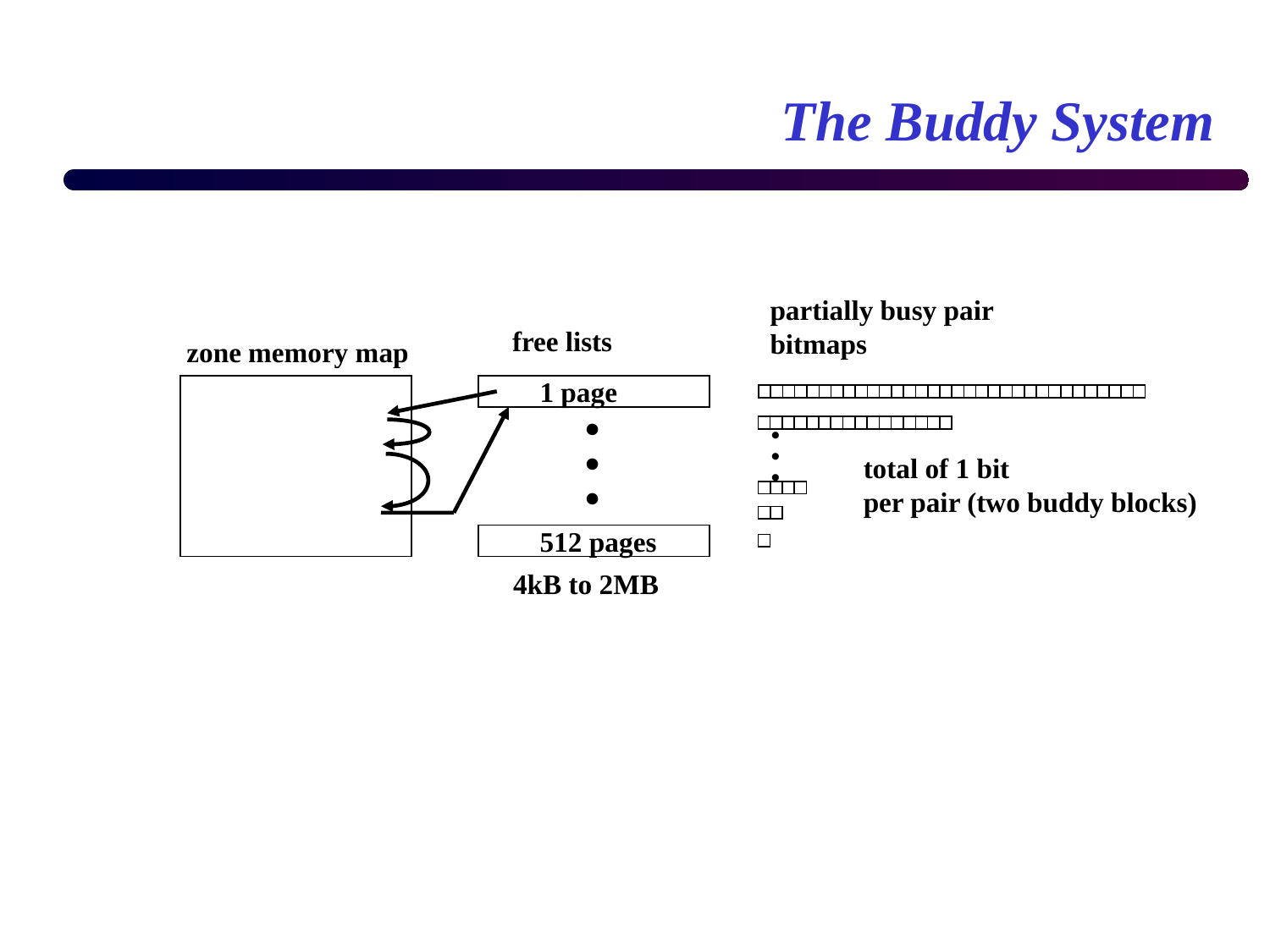

# The Buddy System
partially busy pair
bitmaps
free lists
       1 page
. . .
       512 pages
     4kB to 2MB
zone memory map

. . .
total of 1 bit
per pair (two buddy blocks)